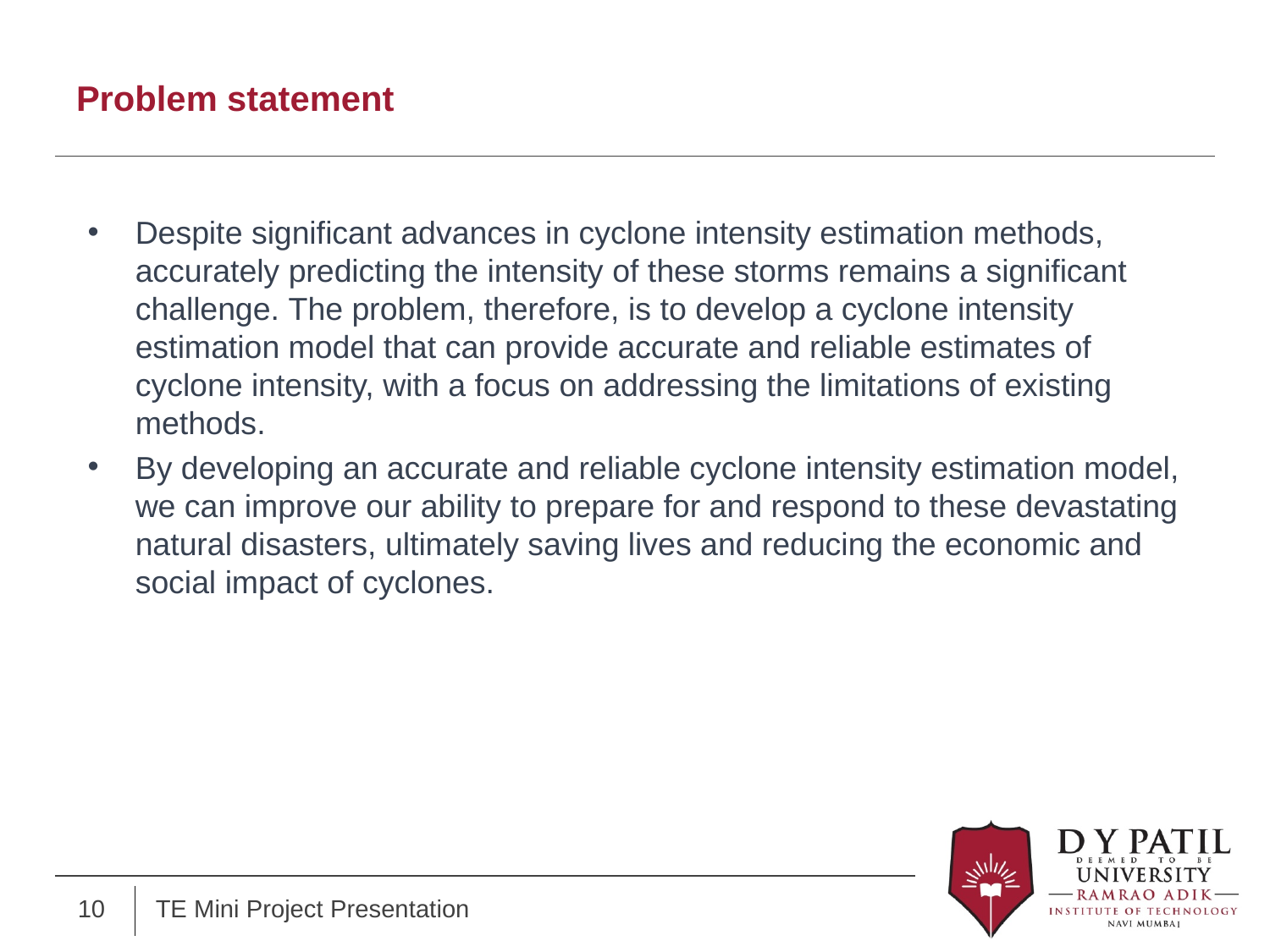

# Problem statement
Despite significant advances in cyclone intensity estimation methods, accurately predicting the intensity of these storms remains a significant challenge. The problem, therefore, is to develop a cyclone intensity estimation model that can provide accurate and reliable estimates of cyclone intensity, with a focus on addressing the limitations of existing methods.
By developing an accurate and reliable cyclone intensity estimation model, we can improve our ability to prepare for and respond to these devastating natural disasters, ultimately saving lives and reducing the economic and social impact of cyclones.
10
TE Mini Project Presentation